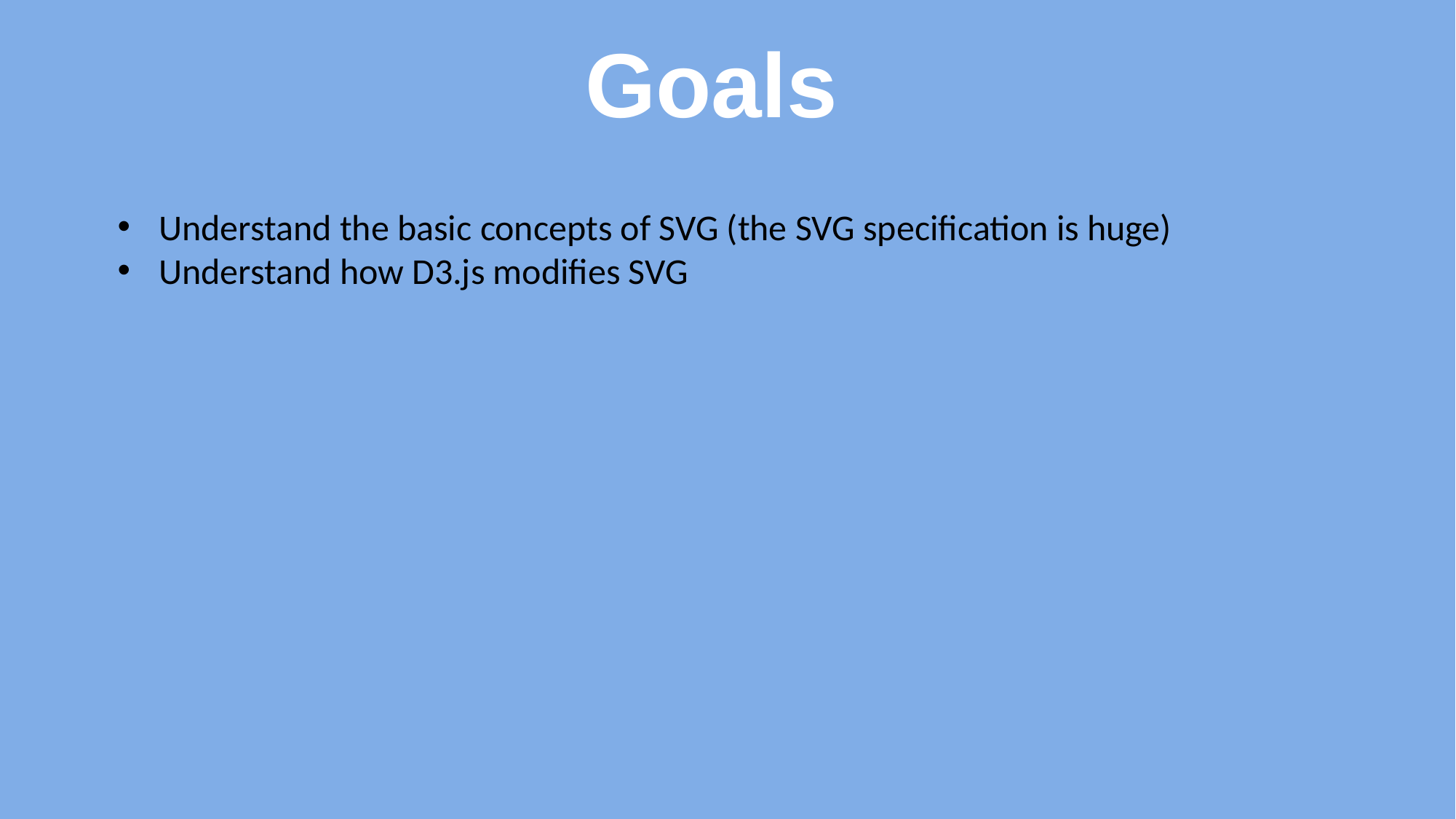

Goals
Understand the basic concepts of SVG (the SVG specification is huge)
Understand how D3.js modifies SVG